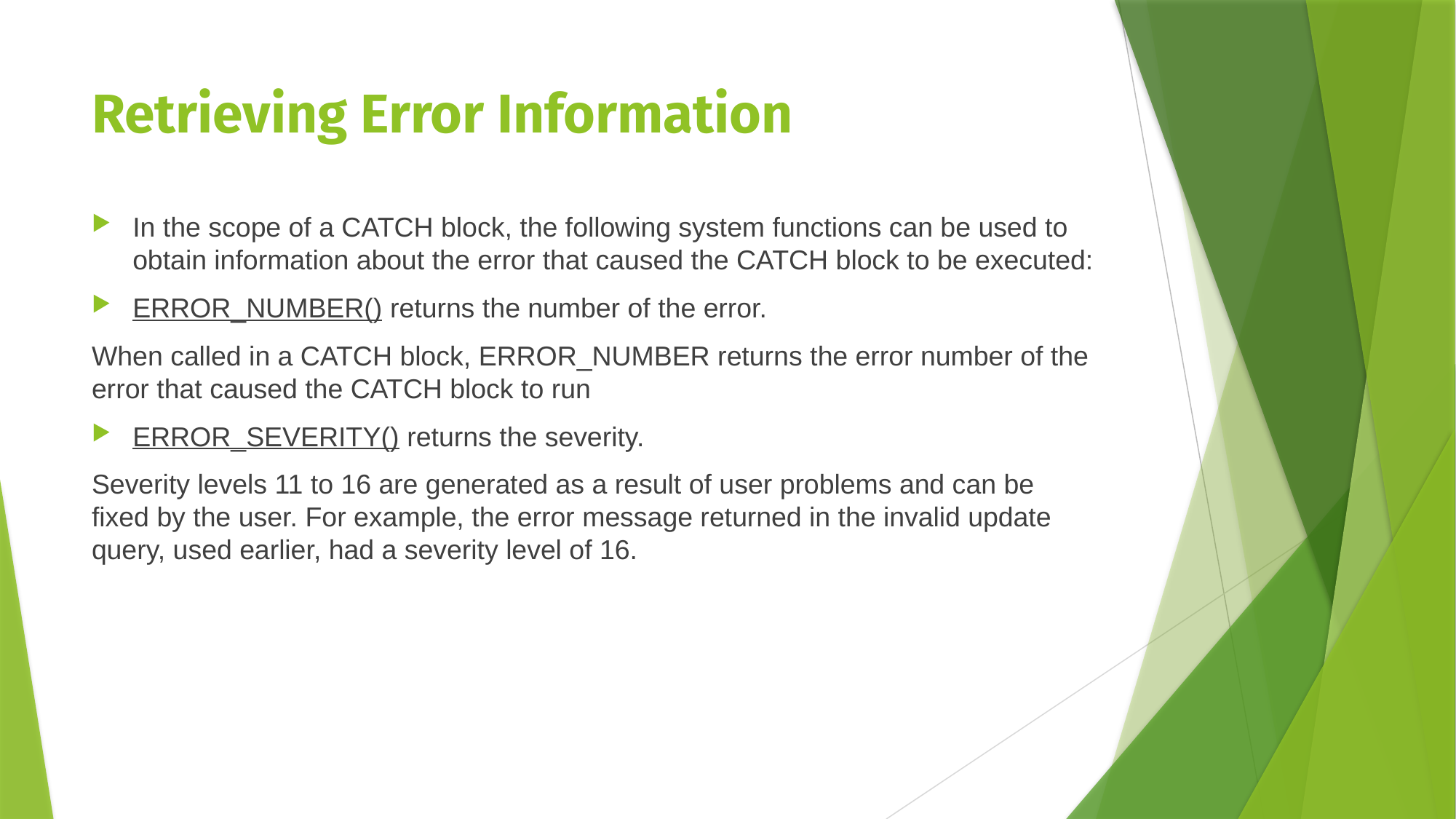

# Retrieving Error Information
In the scope of a CATCH block, the following system functions can be used to obtain information about the error that caused the CATCH block to be executed:
ERROR_NUMBER() returns the number of the error.
When called in a CATCH block, ERROR_NUMBER returns the error number of the error that caused the CATCH block to run
ERROR_SEVERITY() returns the severity.
Severity levels 11 to 16 are generated as a result of user problems and can be fixed by the user. For example, the error message returned in the invalid update query, used earlier, had a severity level of 16.